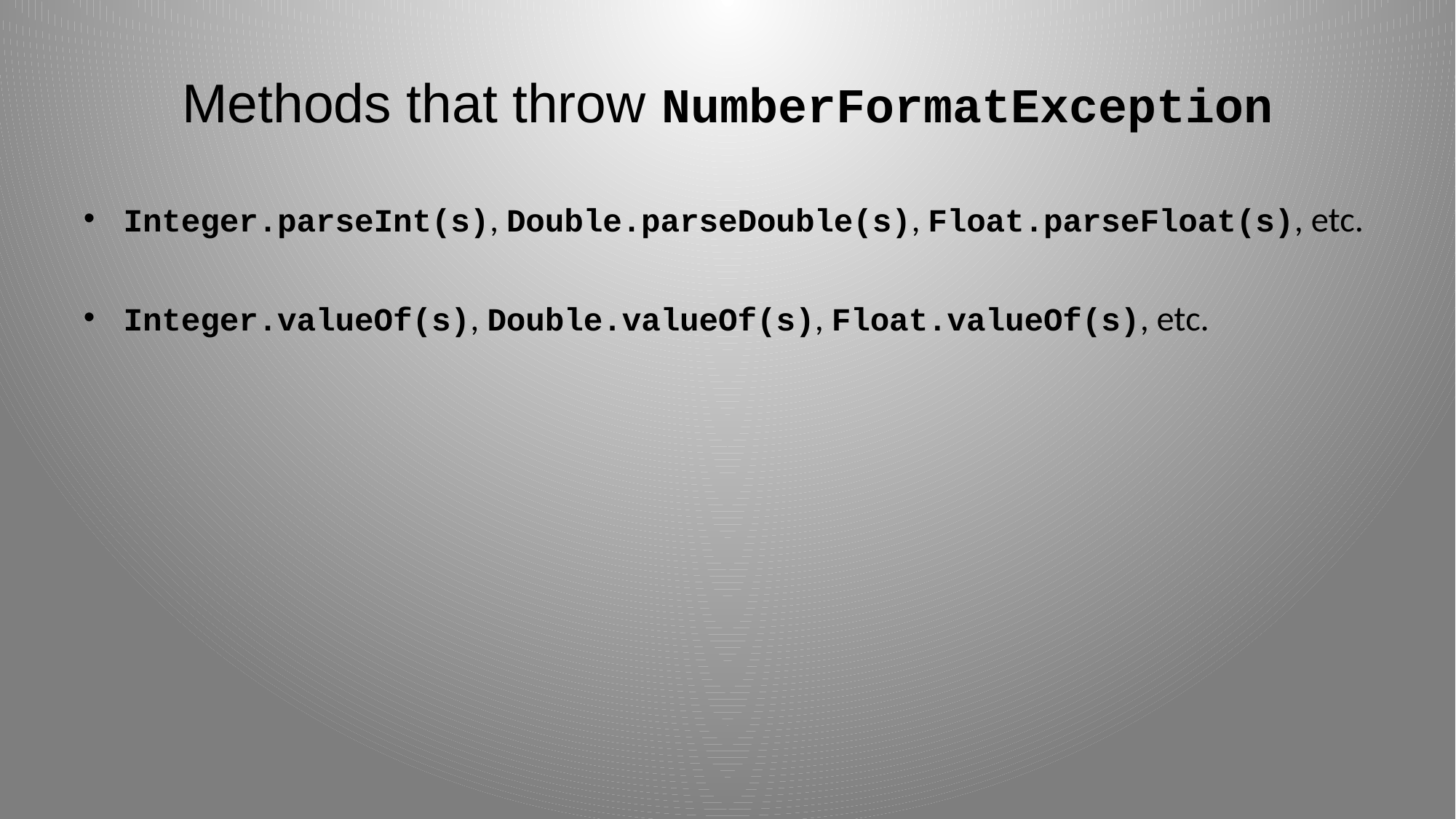

# Methods that throw NumberFormatException
Integer.parseInt(s), Double.parseDouble(s), Float.parseFloat(s), etc.

Integer.valueOf(s), Double.valueOf(s), Float.valueOf(s), etc.